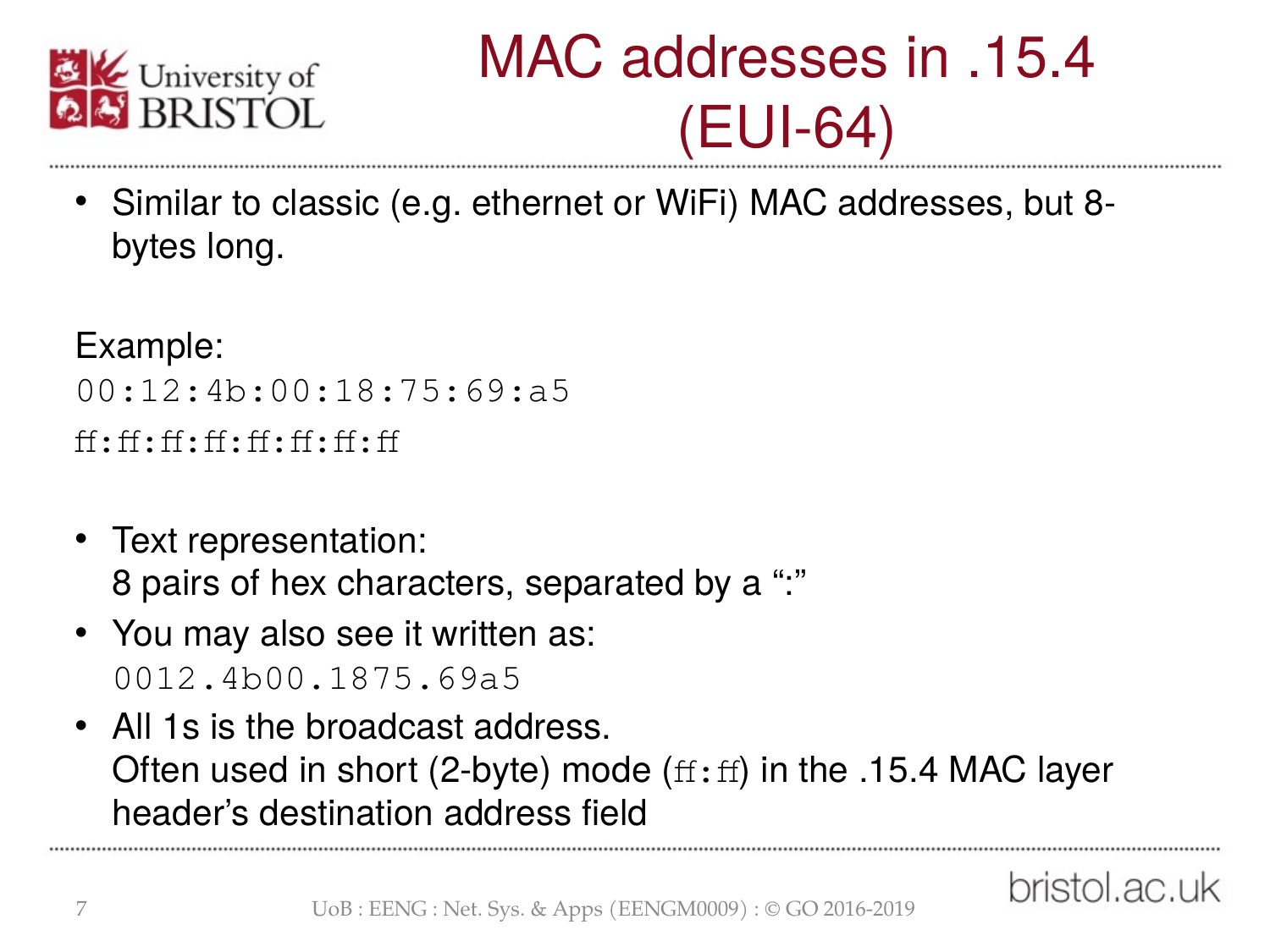

# MAC addresses in .15.4 (EUI-64)
Similar to classic (e.g. ethernet or WiFi) MAC addresses, but 8-bytes long.

Example:
00:12:4b:00:18:75:69:a5
ff:ff:ff:ff:ff:ff:ff:ff

Text representation:
8 pairs of hex characters, separated by a “:”
You may also see it written as:
0012.4b00.1875.69a5
All 1s is the broadcast address.
Often used in short (2-byte) mode (ff:ff) in the .15.4 MAC layer header’s destination address field
7
UoB : EENG : Net. Sys. & Apps (EENGM0009) : © GO 2016-2019